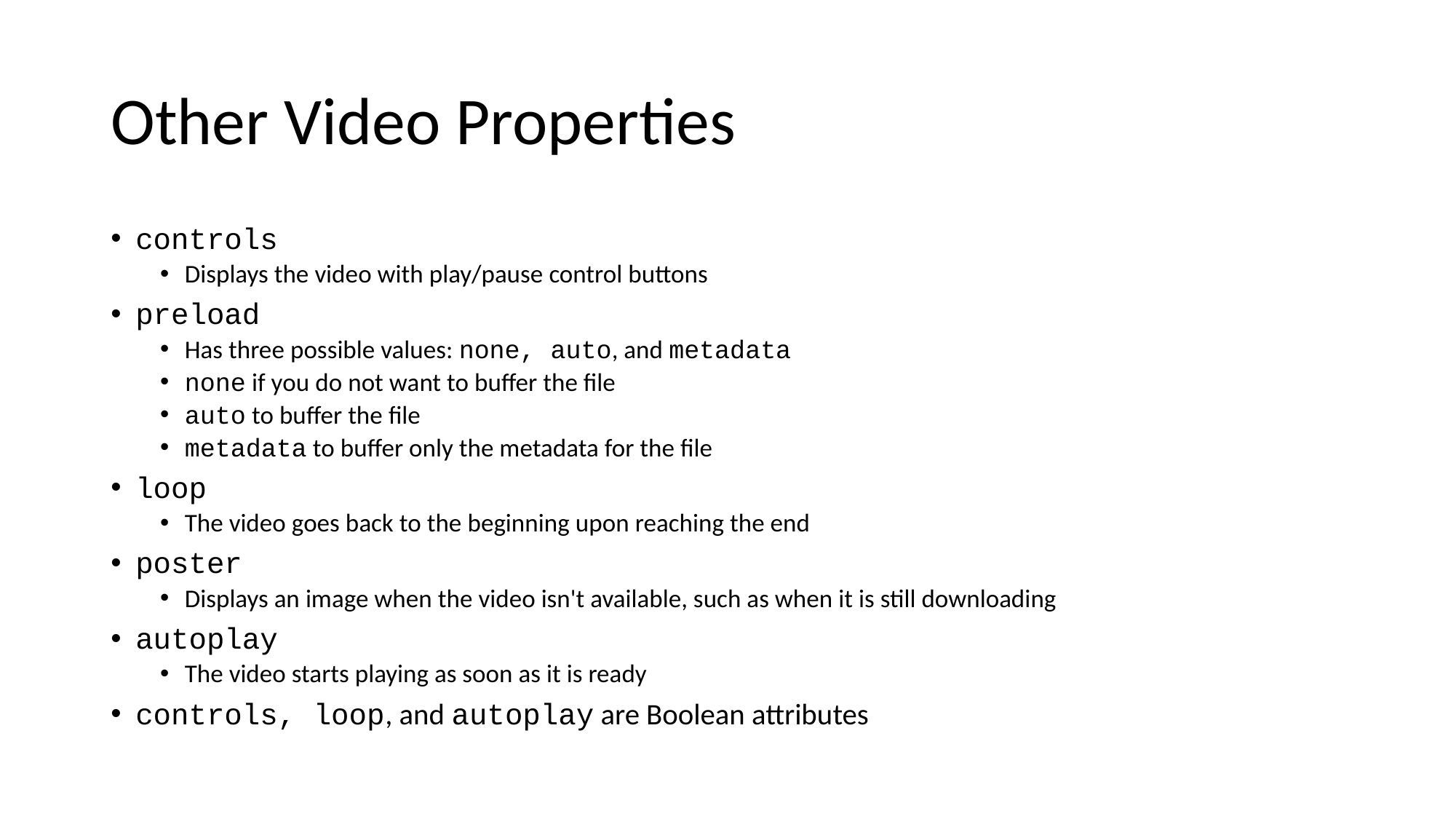

# Other Video Properties
controls
Displays the video with play/pause control buttons
preload
Has three possible values: none, auto, and metadata
none if you do not want to buffer the file
auto to buffer the file
metadata to buffer only the metadata for the file
loop
The video goes back to the beginning upon reaching the end
poster
Displays an image when the video isn't available, such as when it is still downloading
autoplay
The video starts playing as soon as it is ready
controls, loop, and autoplay are Boolean attributes